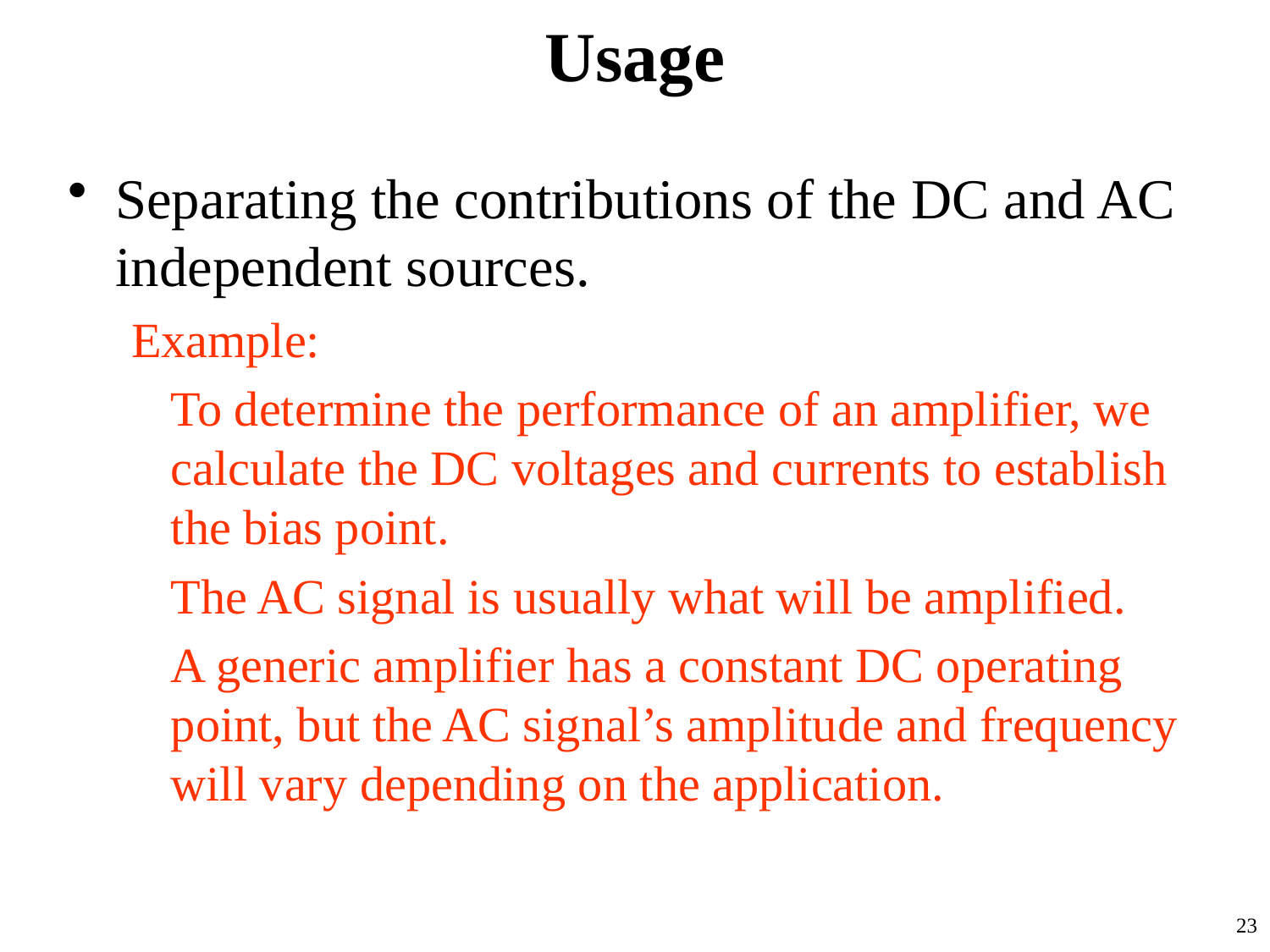

# Usage
Separating the contributions of the DC and AC independent sources.
Example:
	To determine the performance of an amplifier, we calculate the DC voltages and currents to establish the bias point.
	The AC signal is usually what will be amplified.
	A generic amplifier has a constant DC operating point, but the AC signal’s amplitude and frequency will vary depending on the application.
23